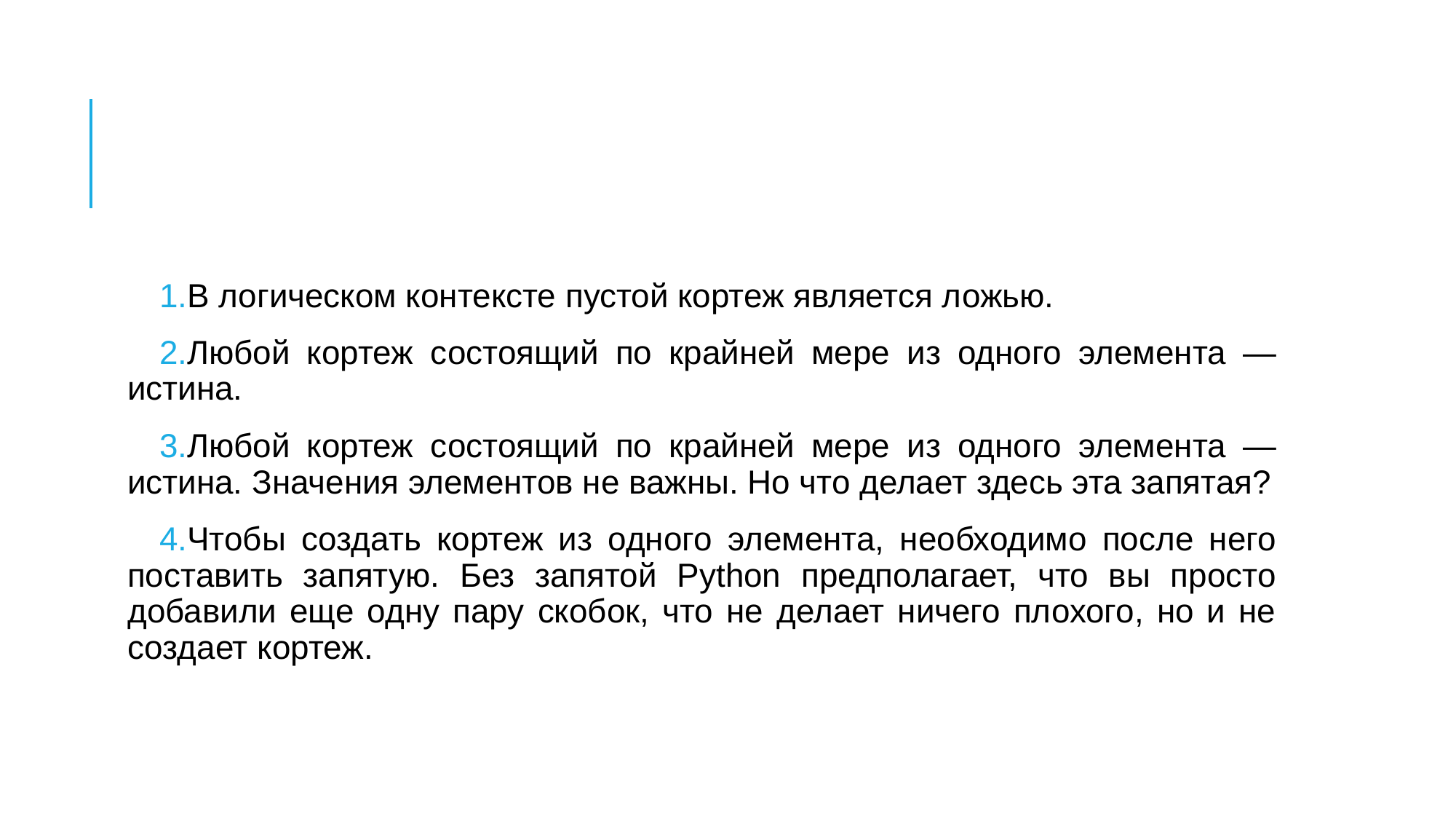

#
В логическом контексте пустой кортеж является ложью.
Любой кортеж состоящий по крайней мере из одного элемента — истина.
Любой кортеж состоящий по крайней мере из одного элемента — истина. Значения элементов не важны. Но что делает здесь эта запятая?
Чтобы создать кортеж из одного элемента, необходимо после него поставить запятую. Без запятой Python предполагает, что вы просто добавили еще одну пару скобок, что не делает ничего плохого, но и не создает кортеж.